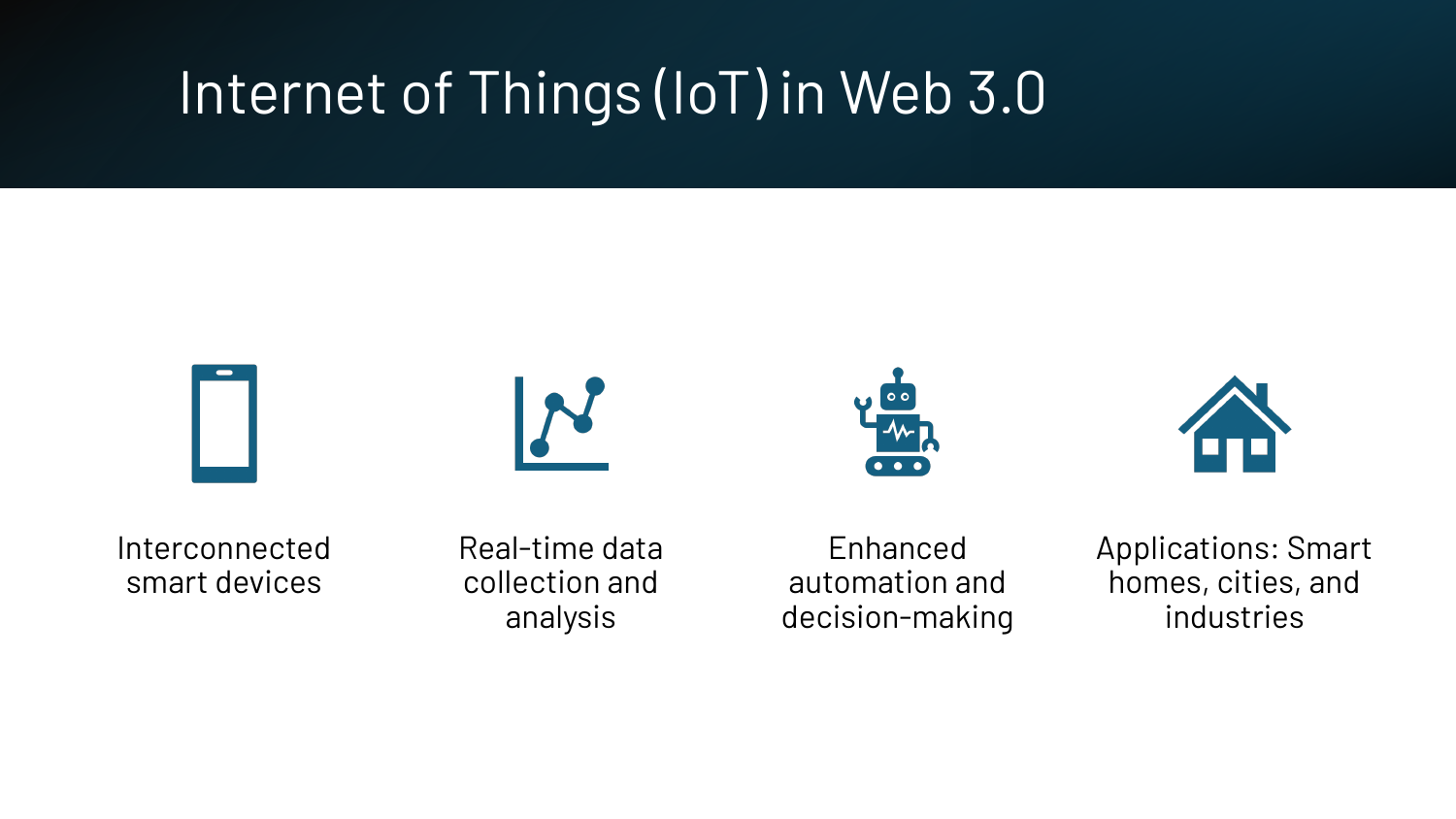

Internet of Things (IoT) in Web 3.0
Interconnected smart devices
Real-time data collection and analysis
Enhanced automation and decision-making
Applications: Smart homes, cities, and industries